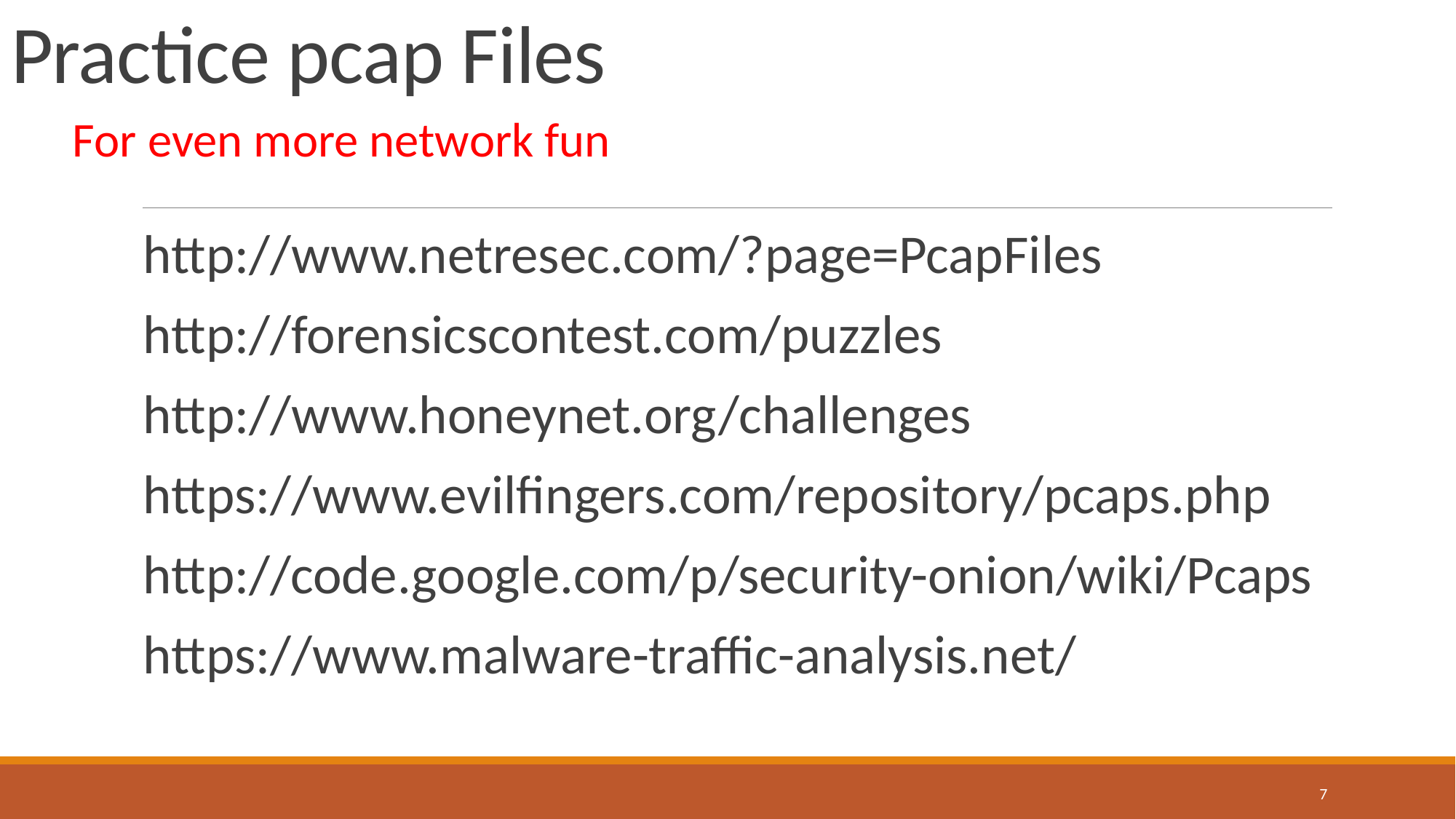

# Practice pcap Files
For even more network fun
http://www.netresec.com/?page=PcapFiles
http://forensicscontest.com/puzzles
http://www.honeynet.org/challenges
https://www.evilfingers.com/repository/pcaps.php
http://code.google.com/p/security-onion/wiki/Pcaps
https://www.malware-traffic-analysis.net/

7